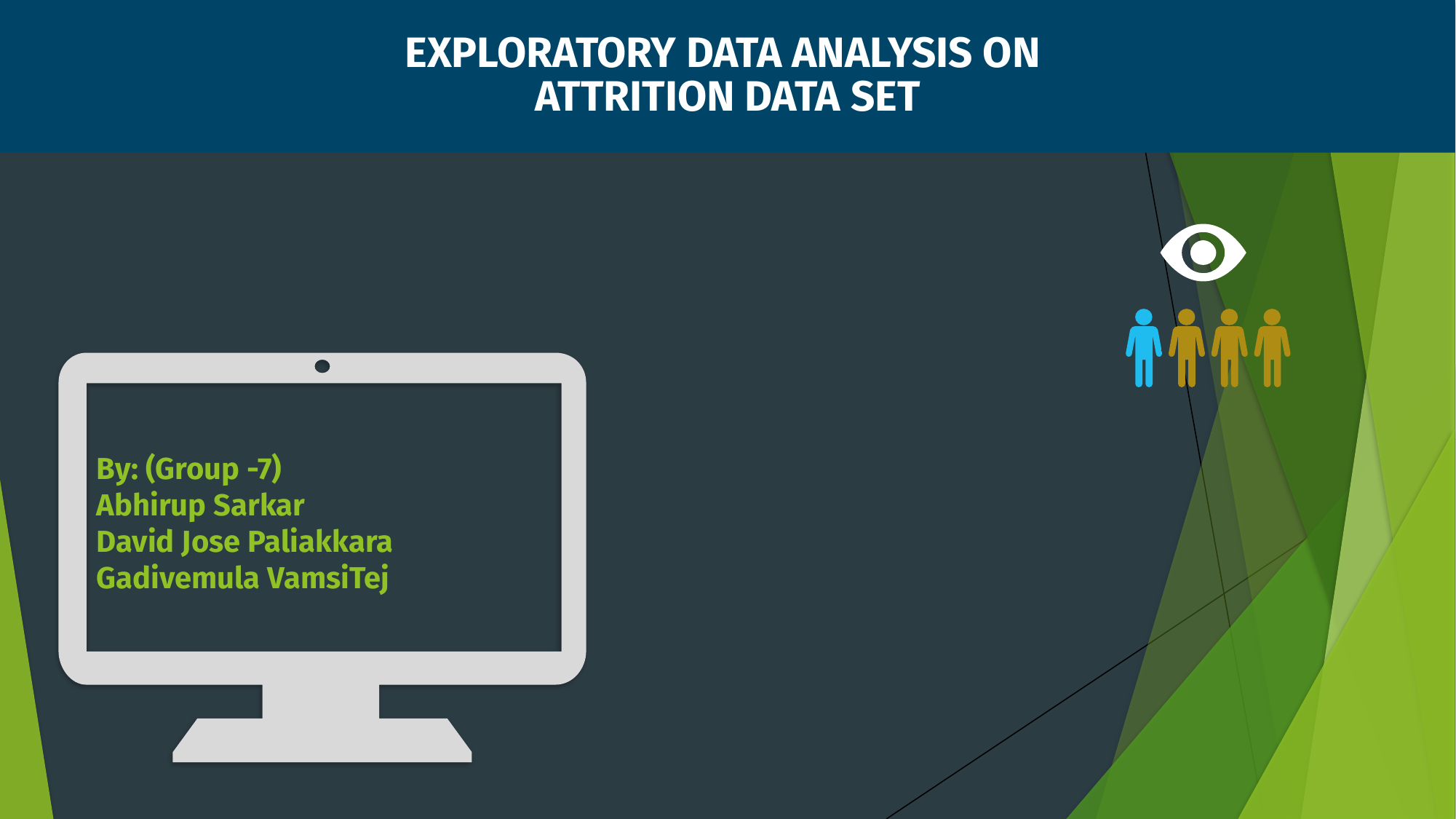

EXPLORATORY DATA ANALYSIS ON
ATTRITION DATA SET
EXPLORATORY DATA ANALYSIS ON
ATTRITION DATA SET

By: (Group -7)
Abhirup Sarkar
David Jose Paliakkara
Gadivemula VamsiTej